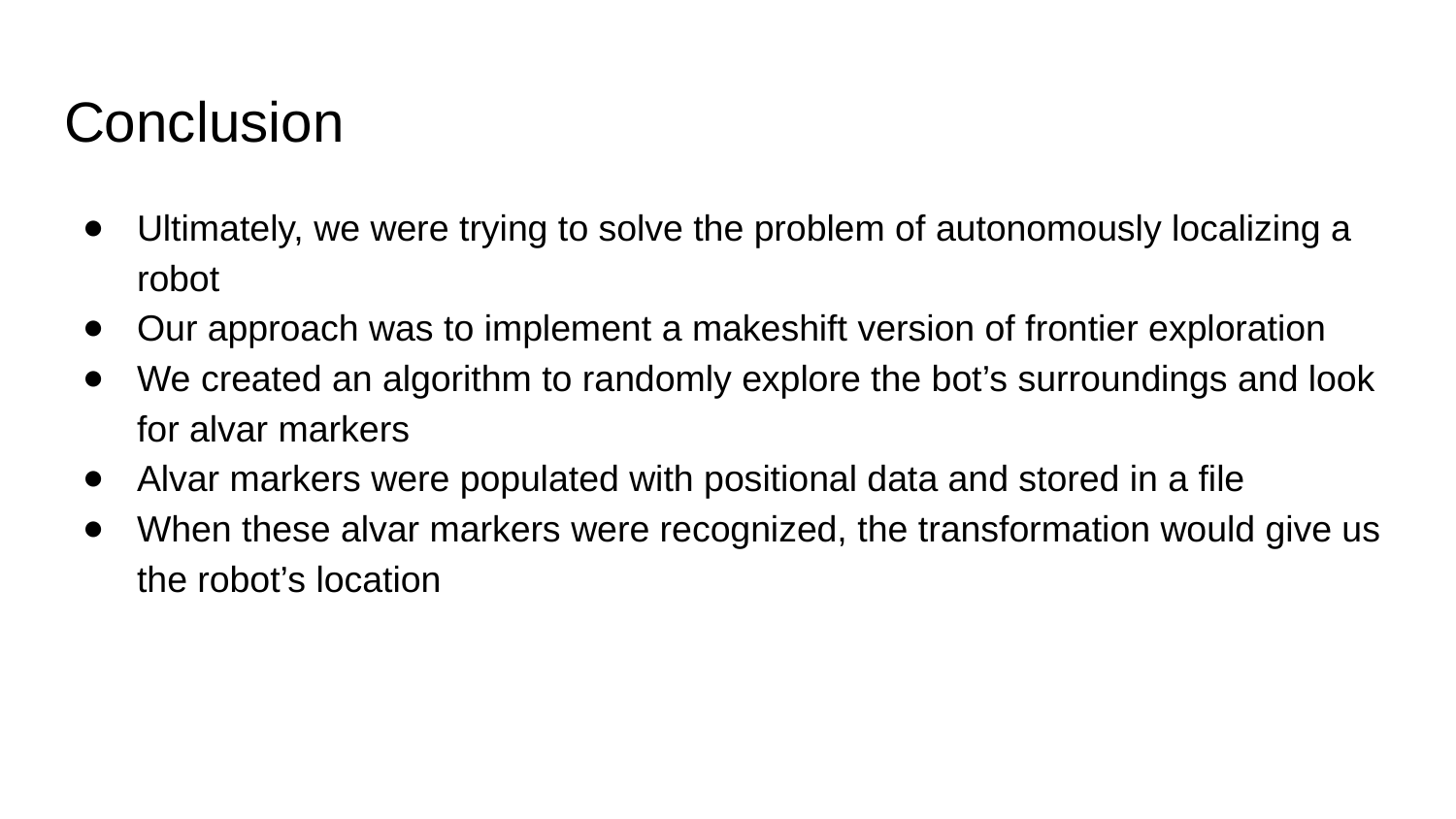

# Conclusion
Ultimately, we were trying to solve the problem of autonomously localizing a robot
Our approach was to implement a makeshift version of frontier exploration
We created an algorithm to randomly explore the bot’s surroundings and look for alvar markers
Alvar markers were populated with positional data and stored in a file
When these alvar markers were recognized, the transformation would give us the robot’s location